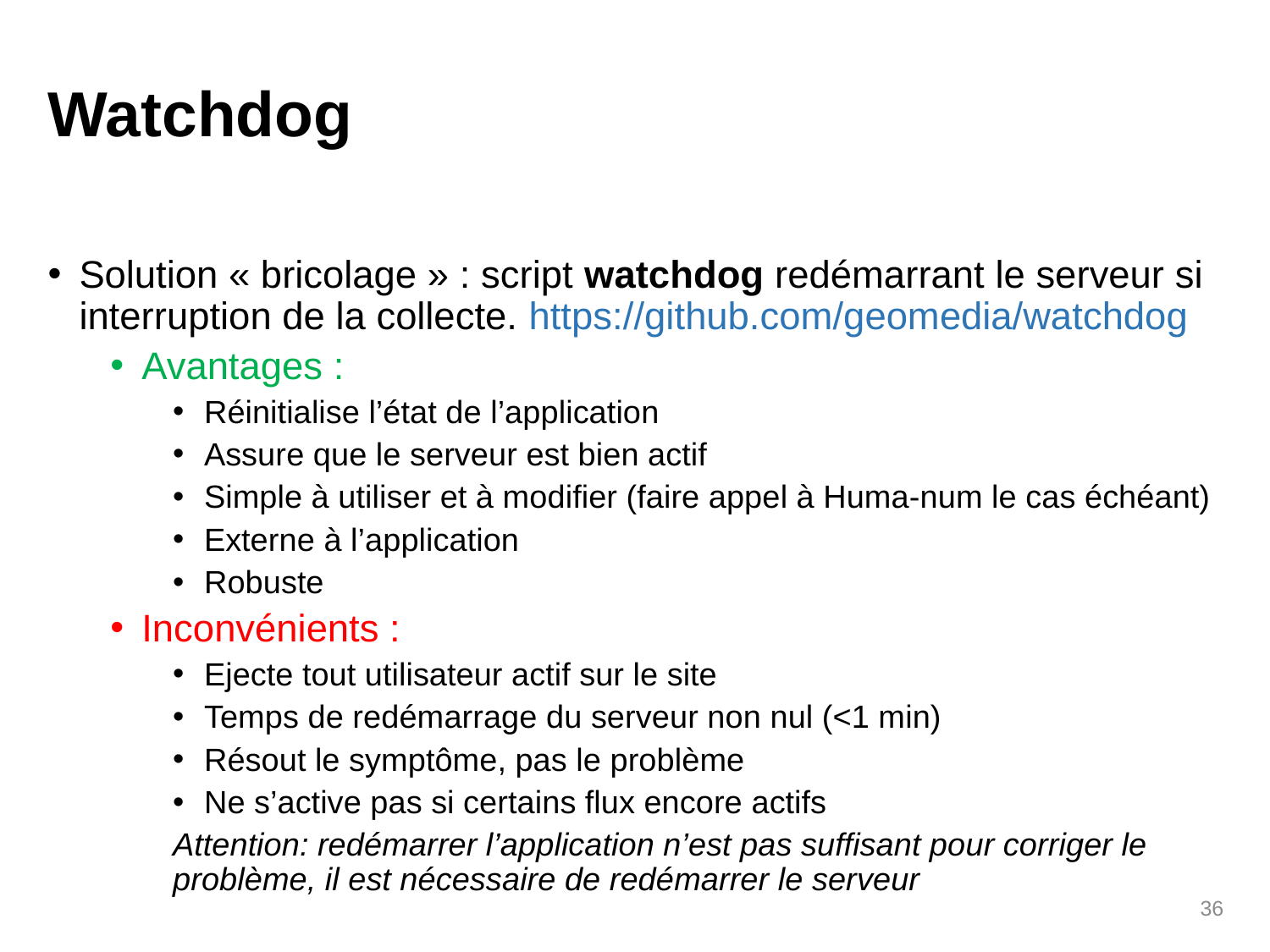

# Watchdog
Solution « bricolage » : script watchdog redémarrant le serveur si interruption de la collecte. https://github.com/geomedia/watchdog
Avantages :
Réinitialise l’état de l’application
Assure que le serveur est bien actif
Simple à utiliser et à modifier (faire appel à Huma-num le cas échéant)
Externe à l’application
Robuste
Inconvénients :
Ejecte tout utilisateur actif sur le site
Temps de redémarrage du serveur non nul (<1 min)
Résout le symptôme, pas le problème
Ne s’active pas si certains flux encore actifs
Attention: redémarrer l’application n’est pas suffisant pour corriger le problème, il est nécessaire de redémarrer le serveur

36